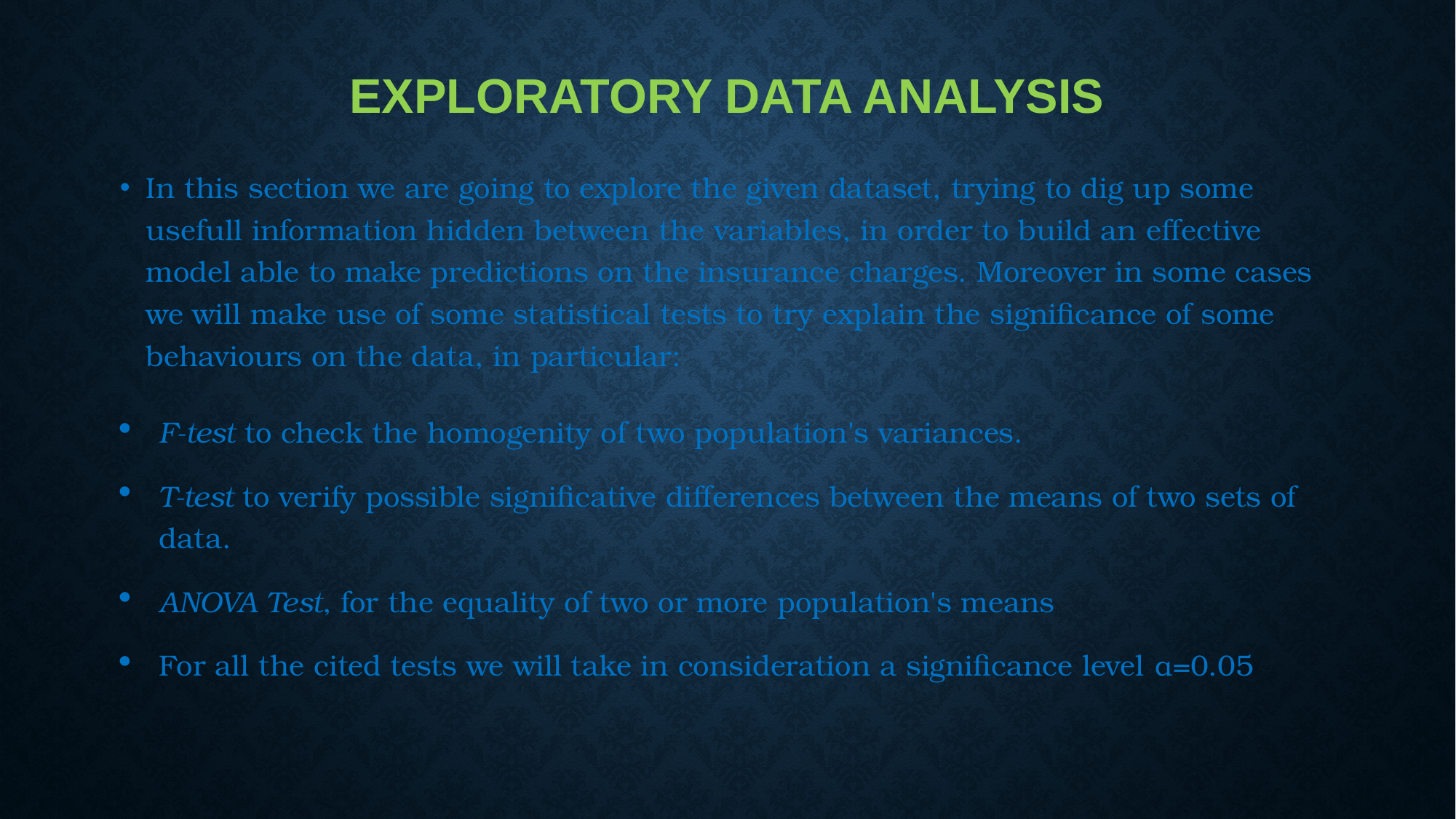

# Exploratory data analysis
In this section we are going to explore the given dataset, trying to dig up some usefull information hidden between the variables, in order to build an effective model able to make predictions on the insurance charges. Moreover in some cases we will make use of some statistical tests to try explain the significance of some behaviours on the data, in particular:
F-test to check the homogenity of two population's variances.
T-test to verify possible significative differences between the means of two sets of data.
ANOVA Test, for the equality of two or more population's means
For all the cited tests we will take in consideration a significance level α=0.05